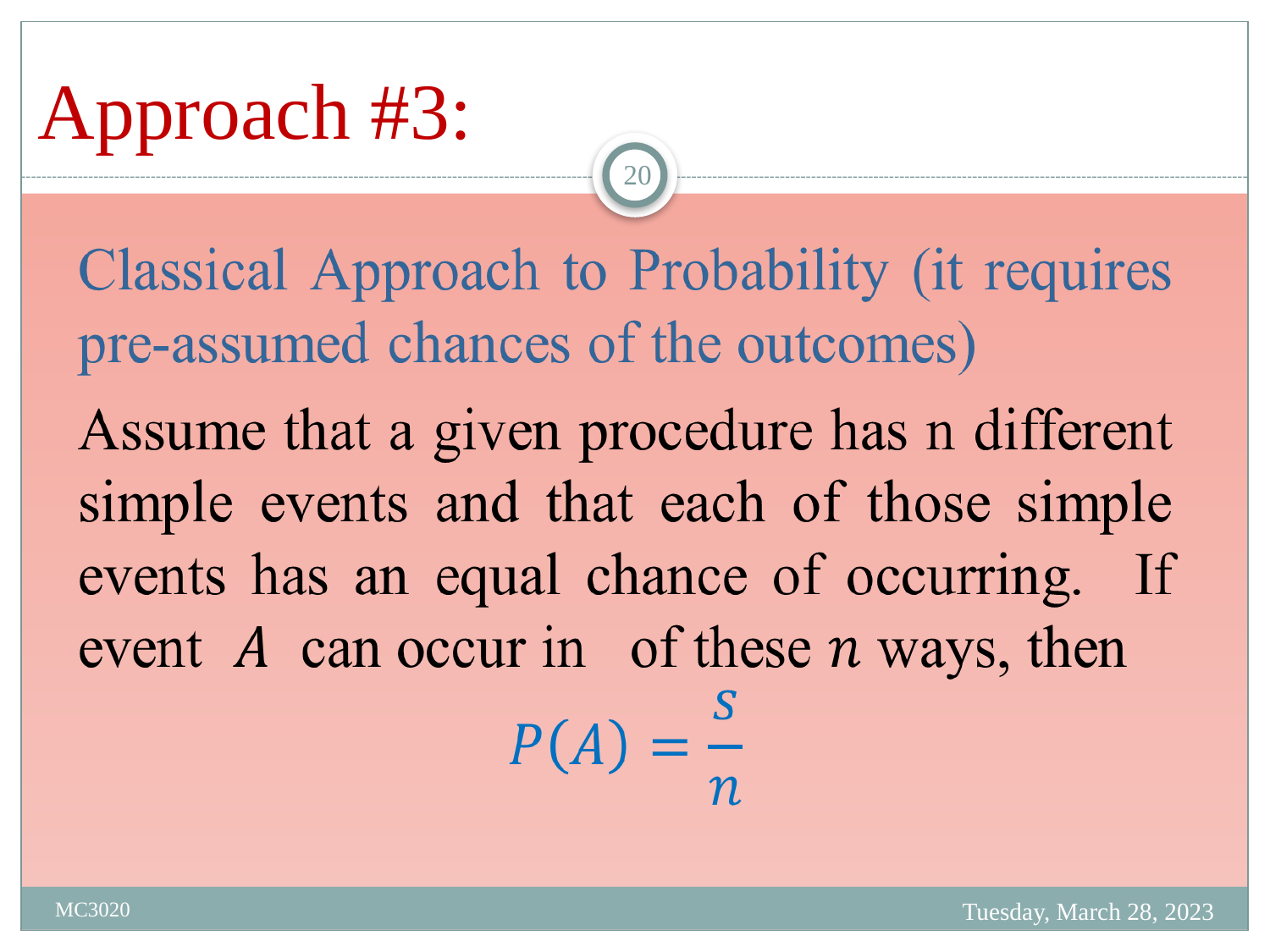

# Approach #3:
20

Tuesday, March 28, 2023
MC3020